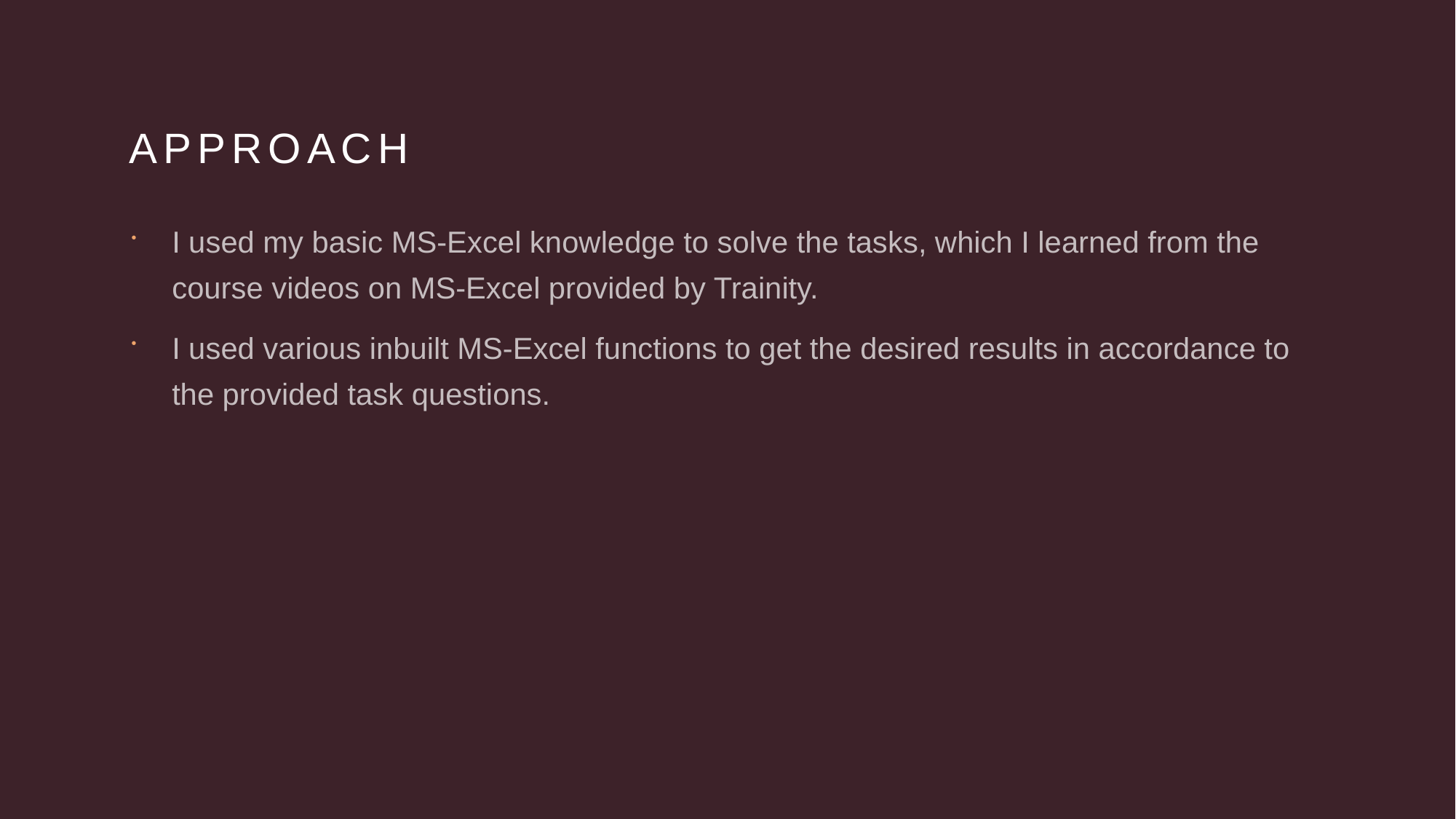

# approach
I used my basic MS-Excel knowledge to solve the tasks, which I learned from the course videos on MS-Excel provided by Trainity.
I used various inbuilt MS-Excel functions to get the desired results in accordance to the provided task questions.